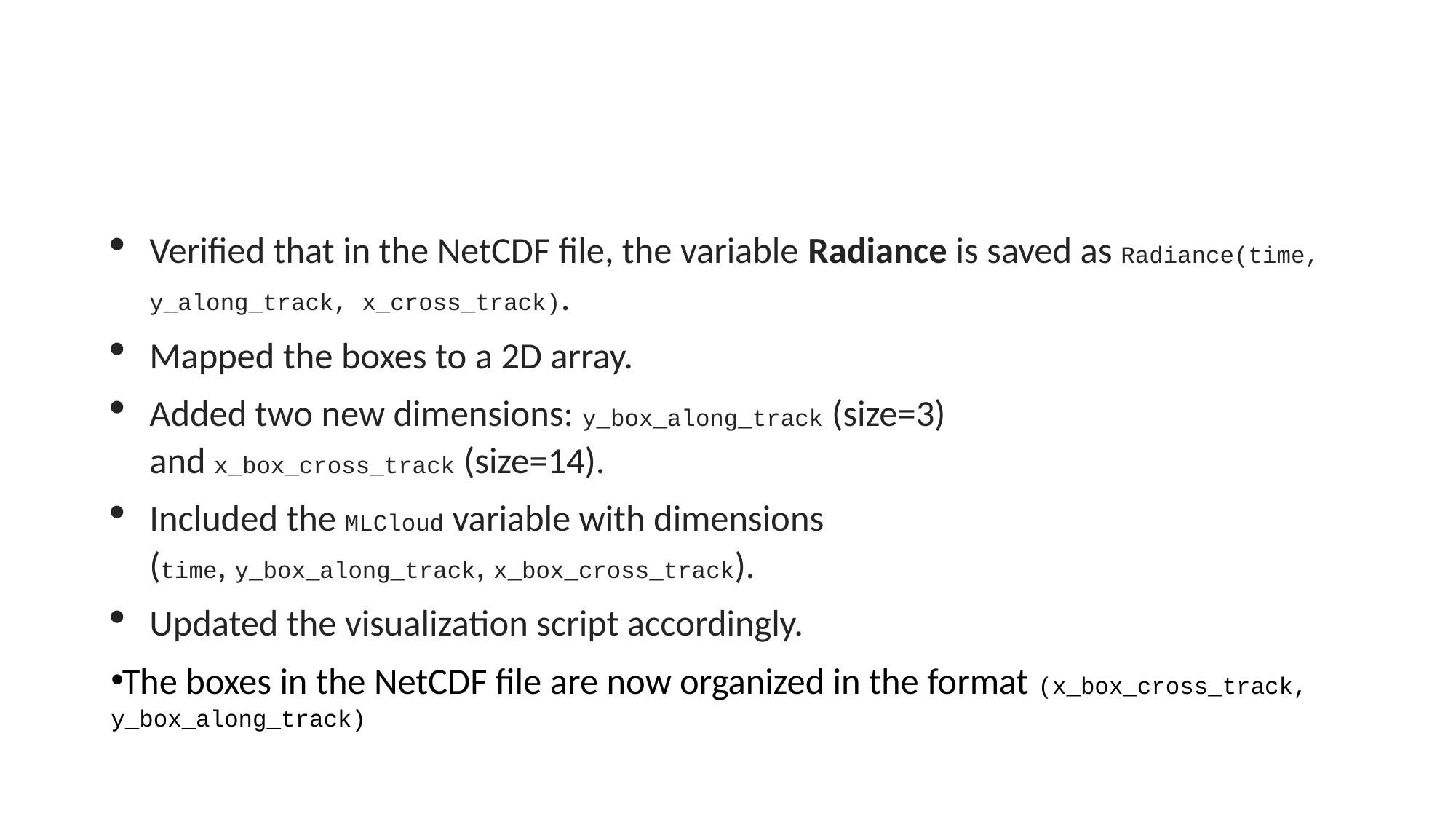

#
Verified that in the NetCDF file, the variable Radiance is saved as Radiance(time, y_along_track, x_cross_track).
Mapped the boxes to a 2D array.
Added two new dimensions: y_box_along_track (size=3) and x_box_cross_track (size=14).
Included the MLCloud variable with dimensions (time, y_box_along_track, x_box_cross_track).
Updated the visualization script accordingly.
The boxes in the NetCDF file are now organized in the format (x_box_cross_track, y_box_along_track)